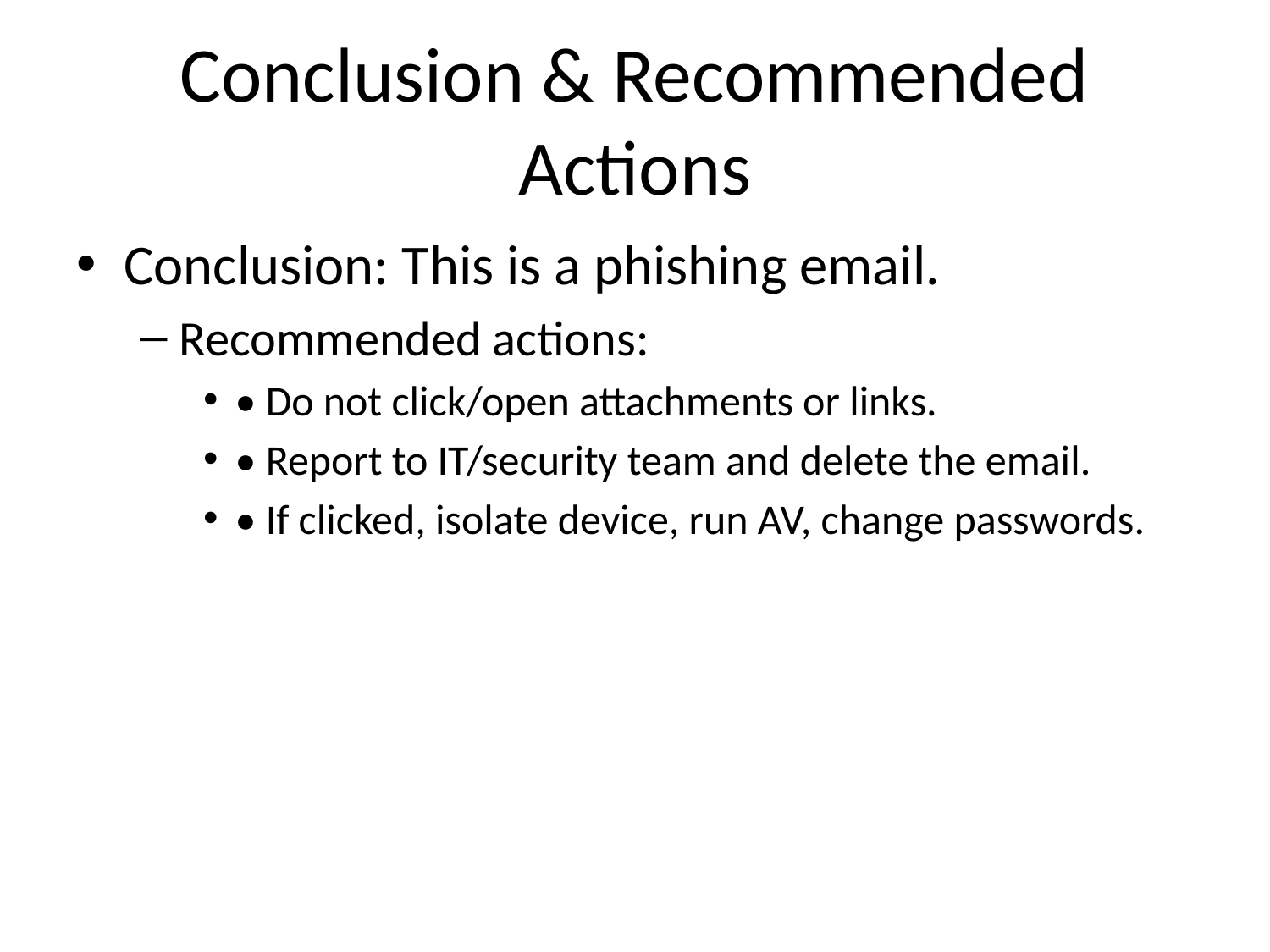

# Conclusion & Recommended Actions
Conclusion: This is a phishing email.
Recommended actions:
• Do not click/open attachments or links.
• Report to IT/security team and delete the email.
• If clicked, isolate device, run AV, change passwords.